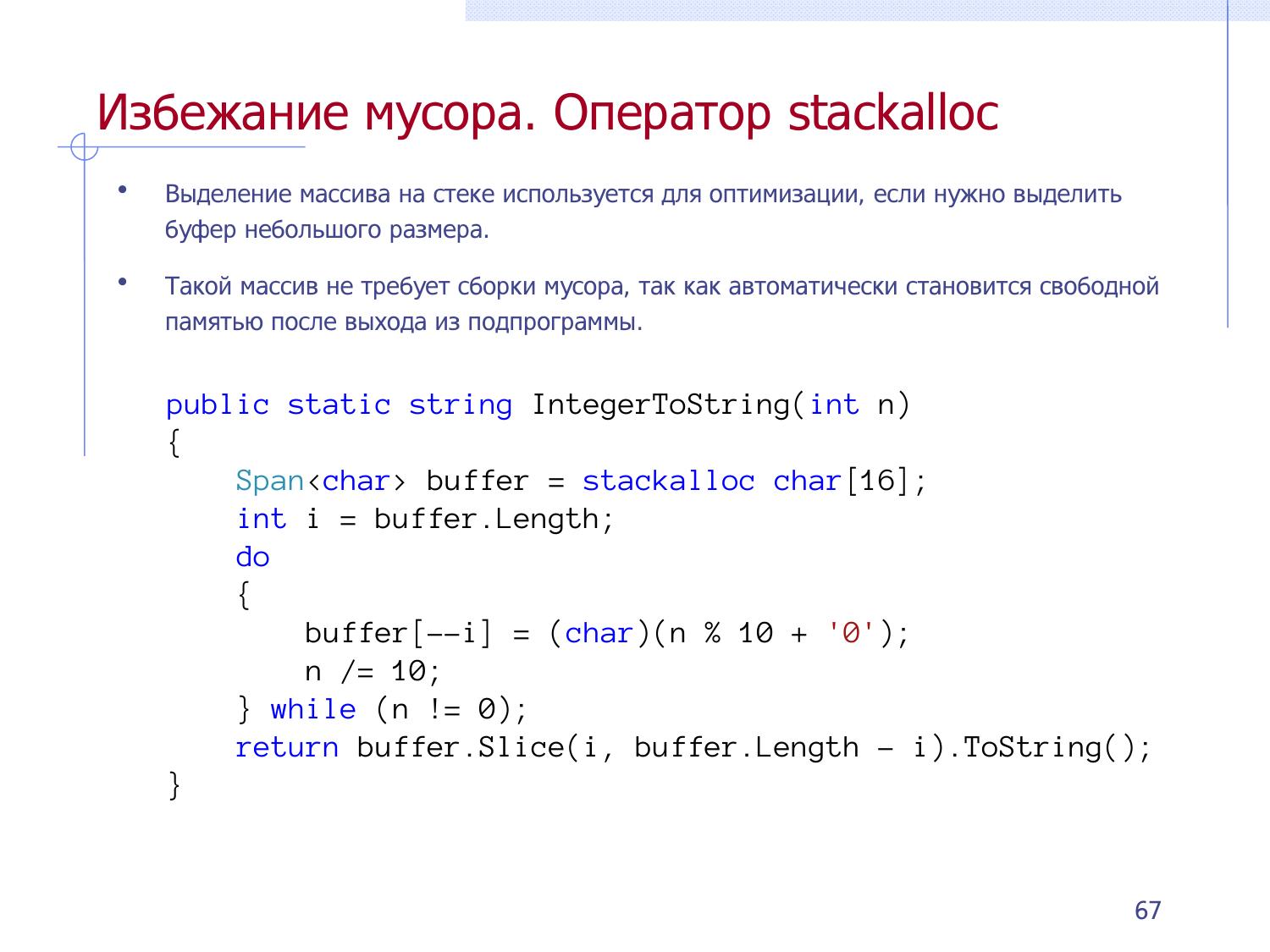

# Избежание мусора. Оператор stackalloc
Выделение массива на стеке используется для оптимизации, если нужно выделить буфер небольшого размера.
Такой массив не требует сборки мусора, так как автоматически становится свободной памятью после выхода из подпрограммы.
public static string IntegerToString(int n)
{
    Span<char> buffer = stackalloc char[16];
    int i = buffer.Length;
    do
    {
        buffer[--i] = (char)(n % 10 + '0');
        n /= 10;
    } while (n != 0);
    return buffer.Slice(i, buffer.Length - i).ToString();
}
67